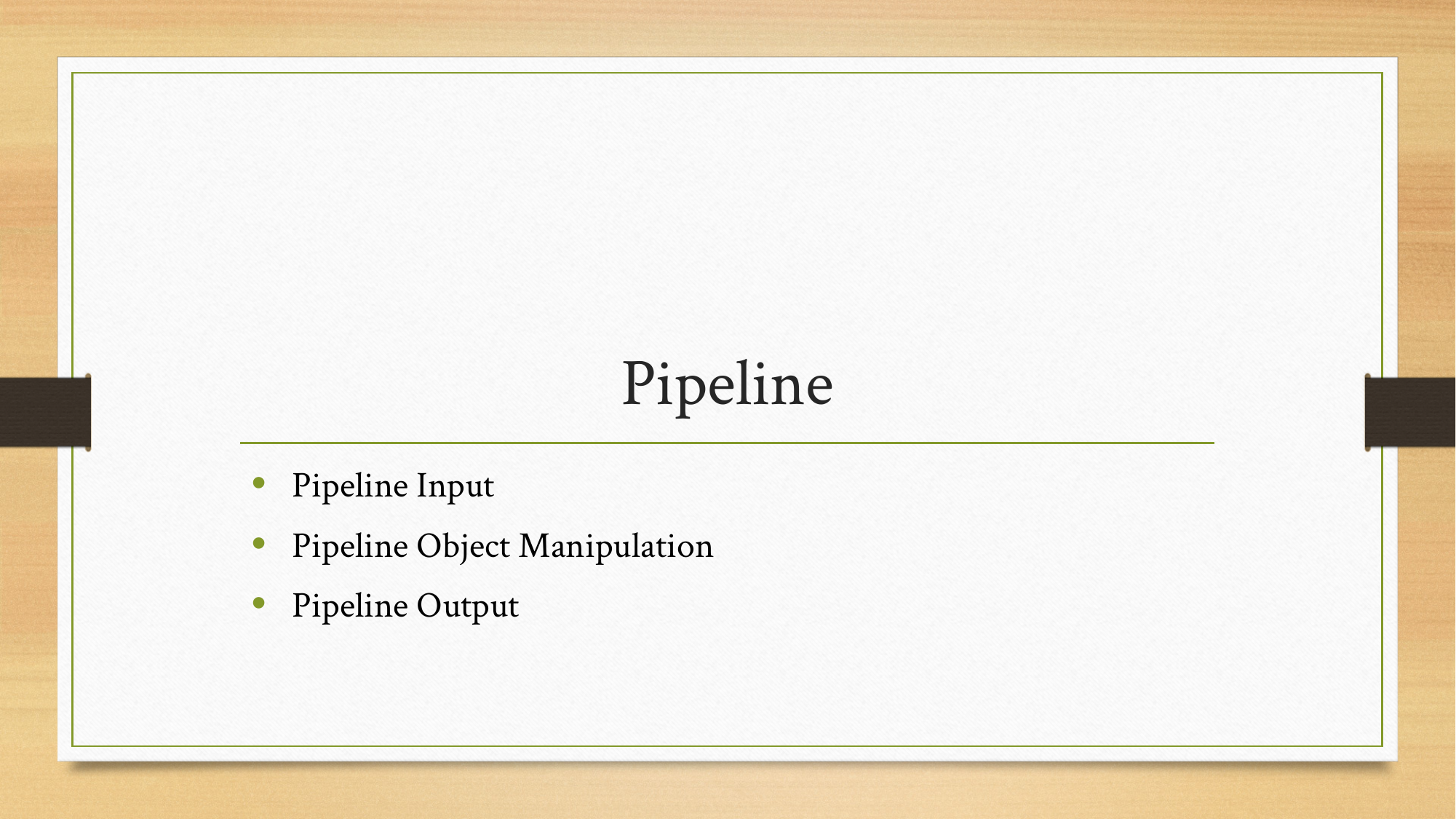

# Pipeline
Pipeline Input
Pipeline Object Manipulation
Pipeline Output